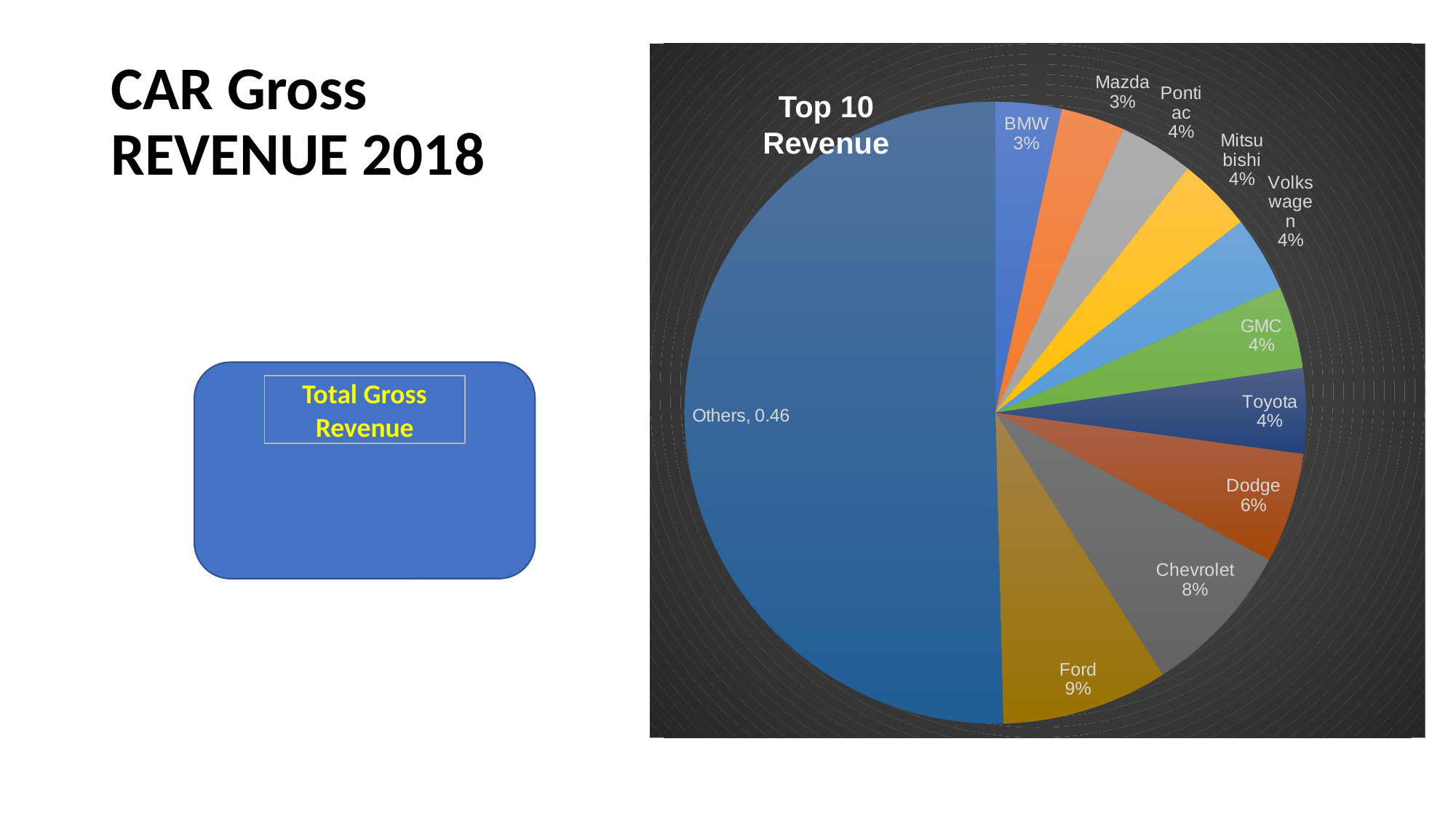

# CAR Gross
REVENUE 2018
Top 10
Revenue

### Chart

| Category |  |
|---|---|
| BMW | 0.031315299471223725 |
| Mazda | 0.03051338050440762 |
| Pontiac | 0.0350440040313768 |
| Mitsubishi | 0.03540197568996562 |
| Volkswagen | 0.035659350334405676 |
| GMC | 0.03921057428943313 |
| Toyota | 0.04033879098363703 |
| Dodge | 0.05227509323037336 |
| Chevrolet | 0.07386363118217057 |
| Ford | 0.07890160518610867 |
| Other | 0.46 |

Total Gross Revenue